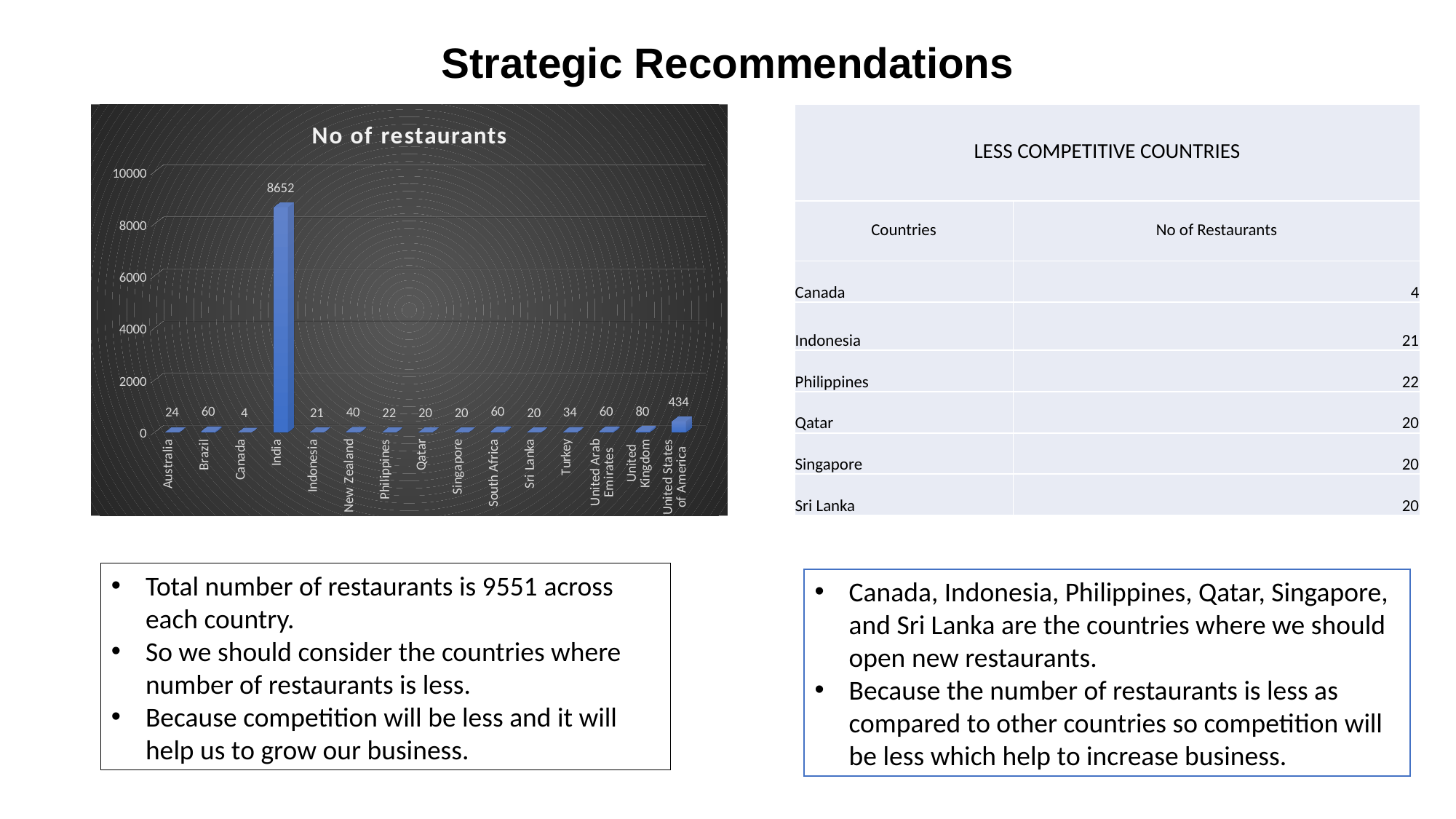

Strategic Recommendations

[unsupported chart]

| LESS COMPETITIVE COUNTRIES |  |
| --- | --- |
| Countries | No of Restaurants |
| Canada | 4 |
| Indonesia | 21 |
| Philippines | 22 |
| Qatar | 20 |
| Singapore | 20 |
| Sri Lanka | 20 |
Total number of restaurants is 9551 across each country.
So we should consider the countries where number of restaurants is less.
Because competition will be less and it will help us to grow our business.
Canada, Indonesia, Philippines, Qatar, Singapore, and Sri Lanka are the countries where we should open new restaurants.
Because the number of restaurants is less as compared to other countries so competition will be less which help to increase business.